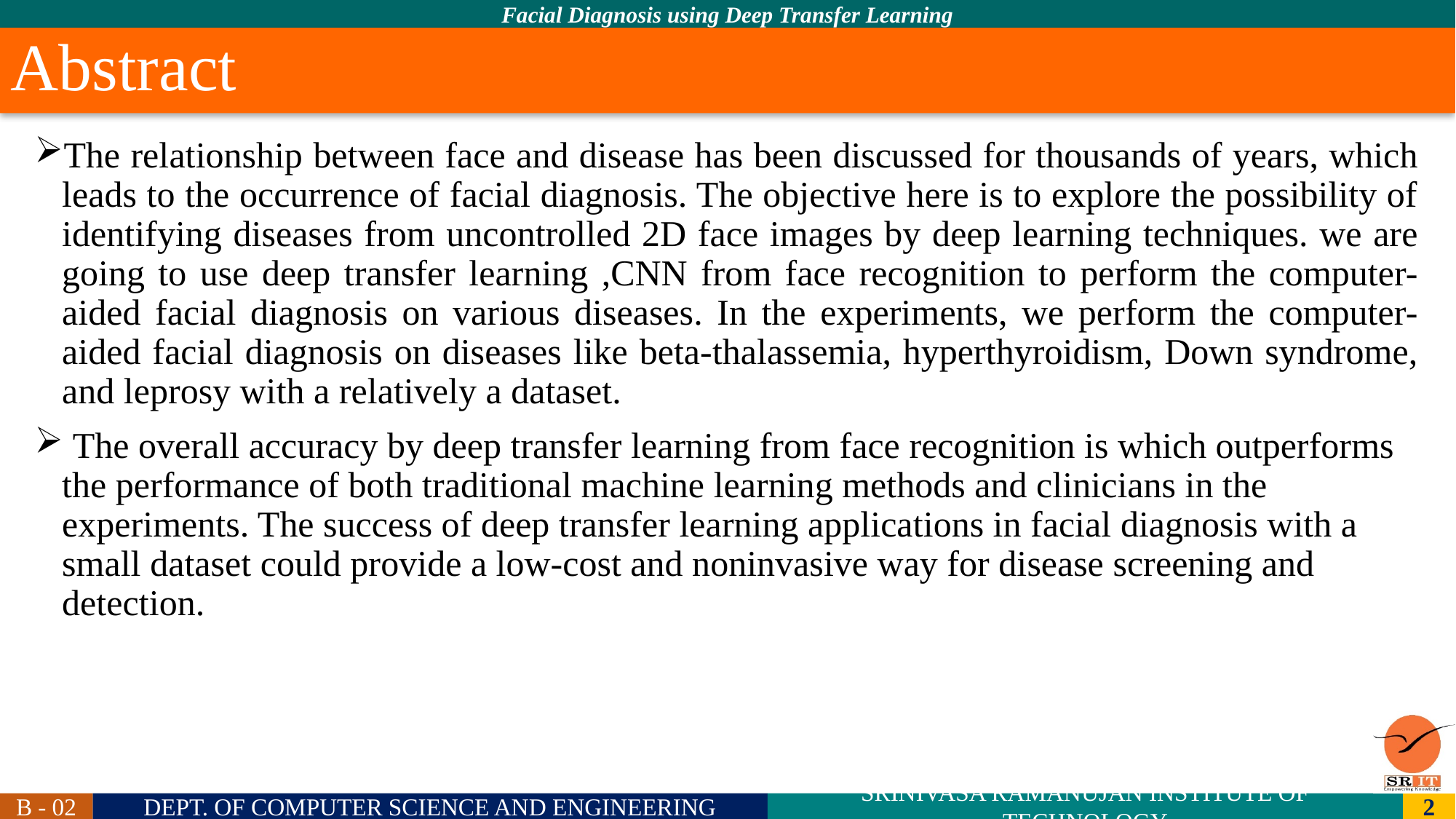

# Abstract
The relationship between face and disease has been discussed for thousands of years, which leads to the occurrence of facial diagnosis. The objective here is to explore the possibility of identifying diseases from uncontrolled 2D face images by deep learning techniques. we are going to use deep transfer learning ,CNN from face recognition to perform the computer-aided facial diagnosis on various diseases. In the experiments, we perform the computer-aided facial diagnosis on diseases like beta-thalassemia, hyperthyroidism, Down syndrome, and leprosy with a relatively a dataset.
 The overall accuracy by deep transfer learning from face recognition is which outperforms the performance of both traditional machine learning methods and clinicians in the experiments. The success of deep transfer learning applications in facial diagnosis with a small dataset could provide a low-cost and noninvasive way for disease screening and detection.